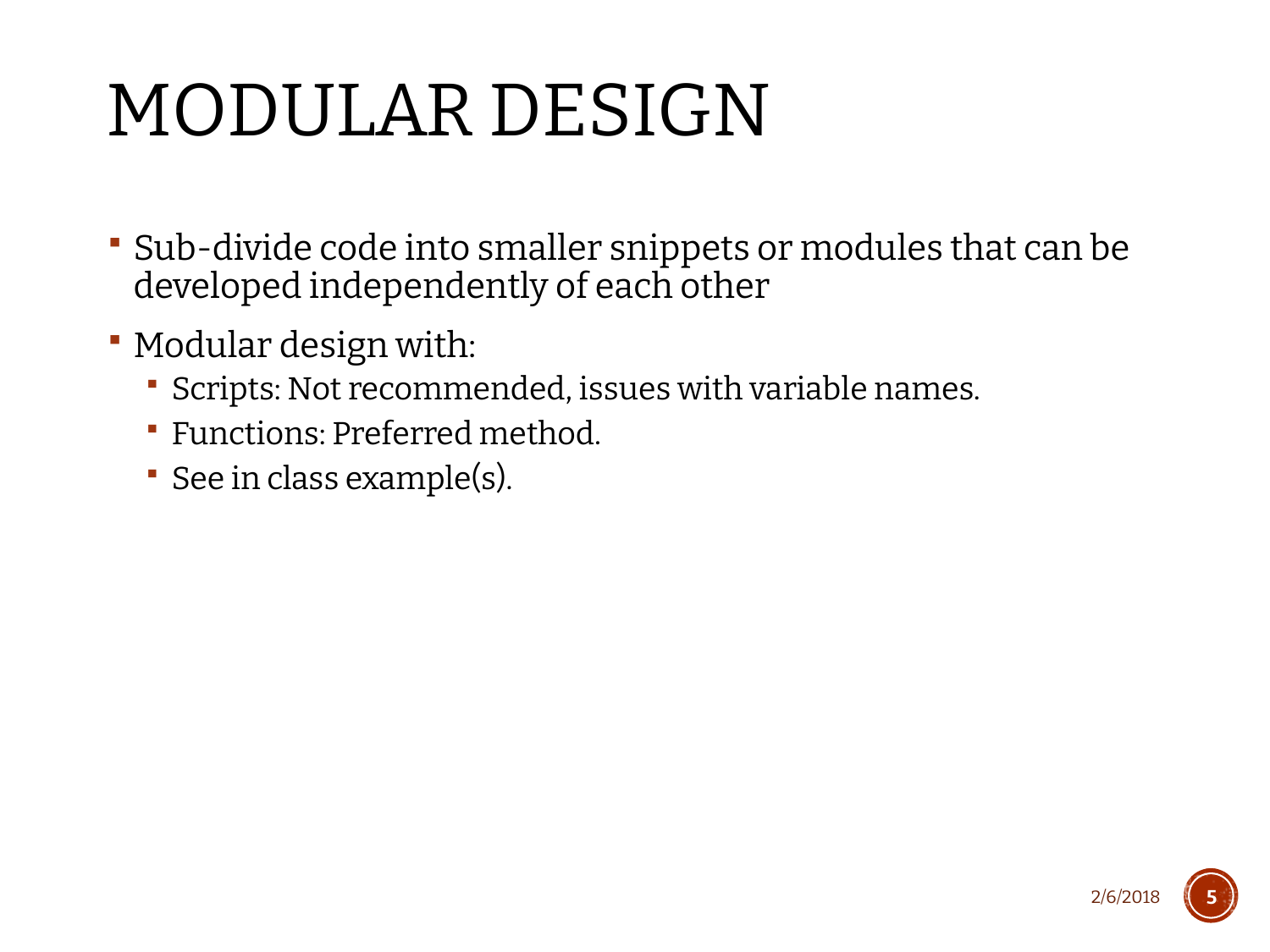

# Modular design
Sub-divide code into smaller snippets or modules that can be developed independently of each other
Modular design with:
Scripts: Not recommended, issues with variable names.
Functions: Preferred method.
See in class example(s).
2/6/2018
5